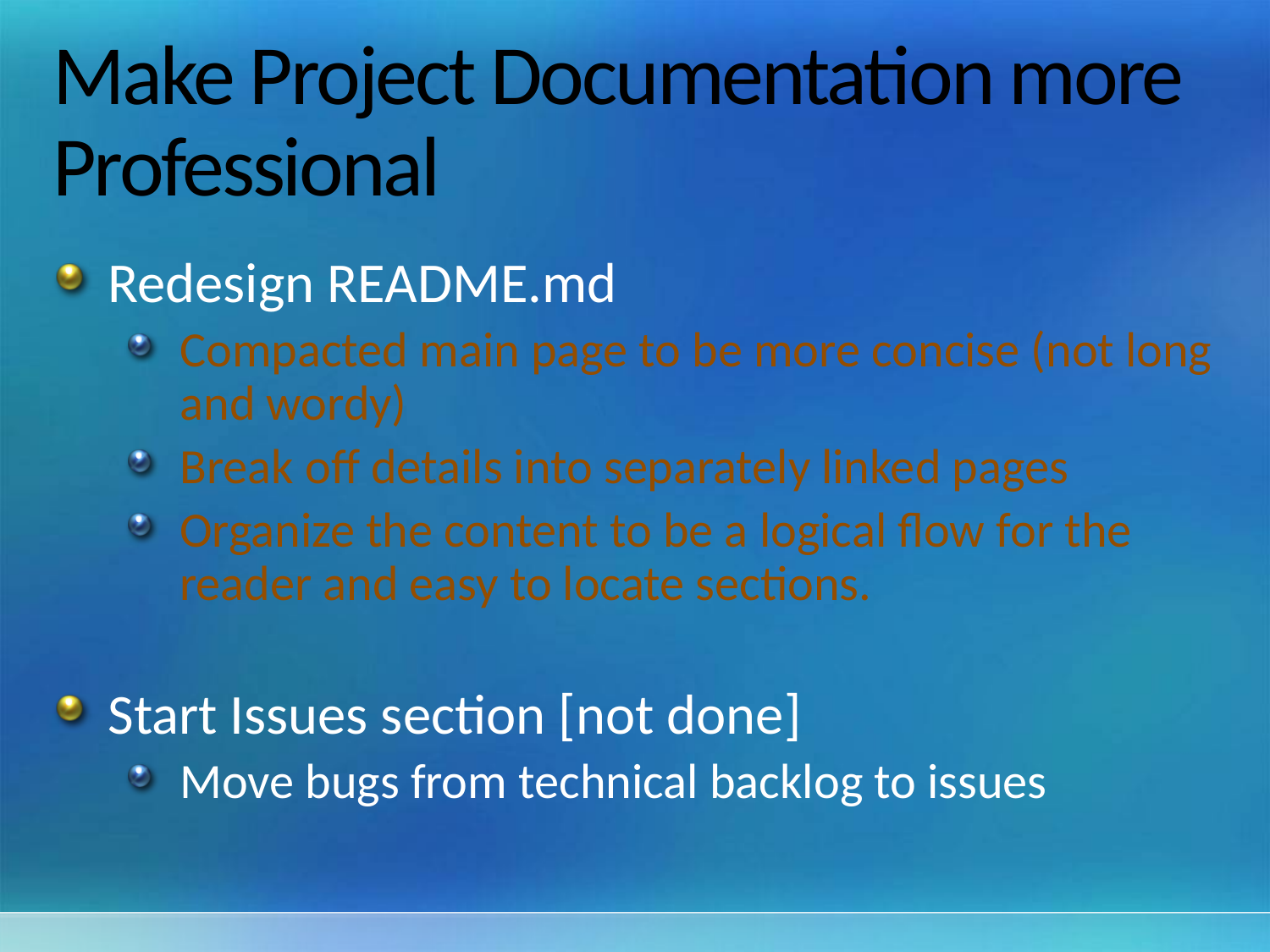

# Make Project Documentation more Professional
Redesign README.md
Compacted main page to be more concise (not long and wordy)
Break off details into separately linked pages
Organize the content to be a logical flow for the reader and easy to locate sections.

Start Issues section [not done]
Move bugs from technical backlog to issues